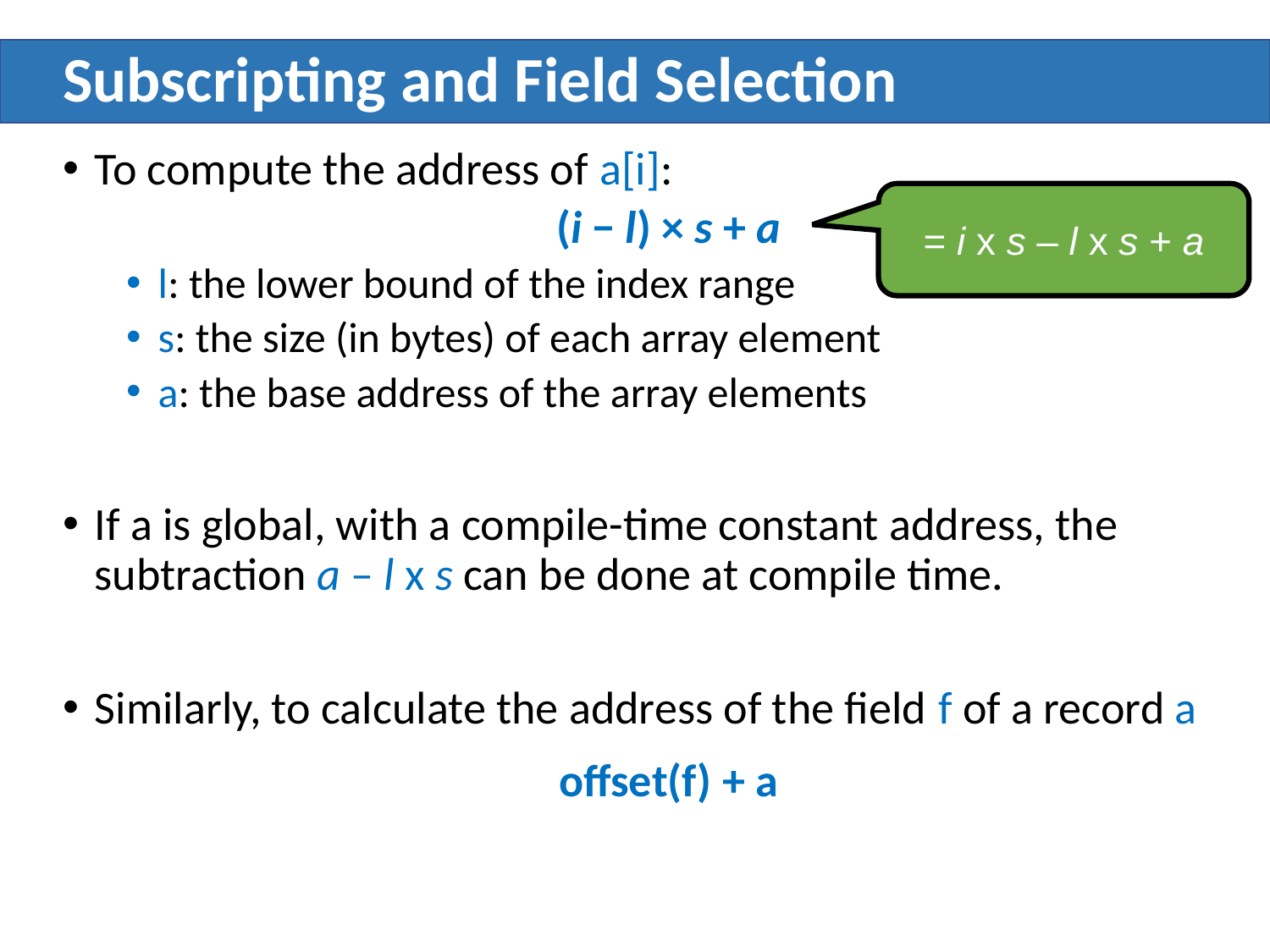

# Subscripting and Field Selection
To compute the address of a[i]:
(i − l) × s + a
l: the lower bound of the index range
s: the size (in bytes) of each array element
a: the base address of the array elements

If a is global, with a compile-time constant address, the subtraction a – l x s can be done at compile time.

Similarly, to calculate the address of the field f of a record a

= i x s – l x s + a
offset(f) + a